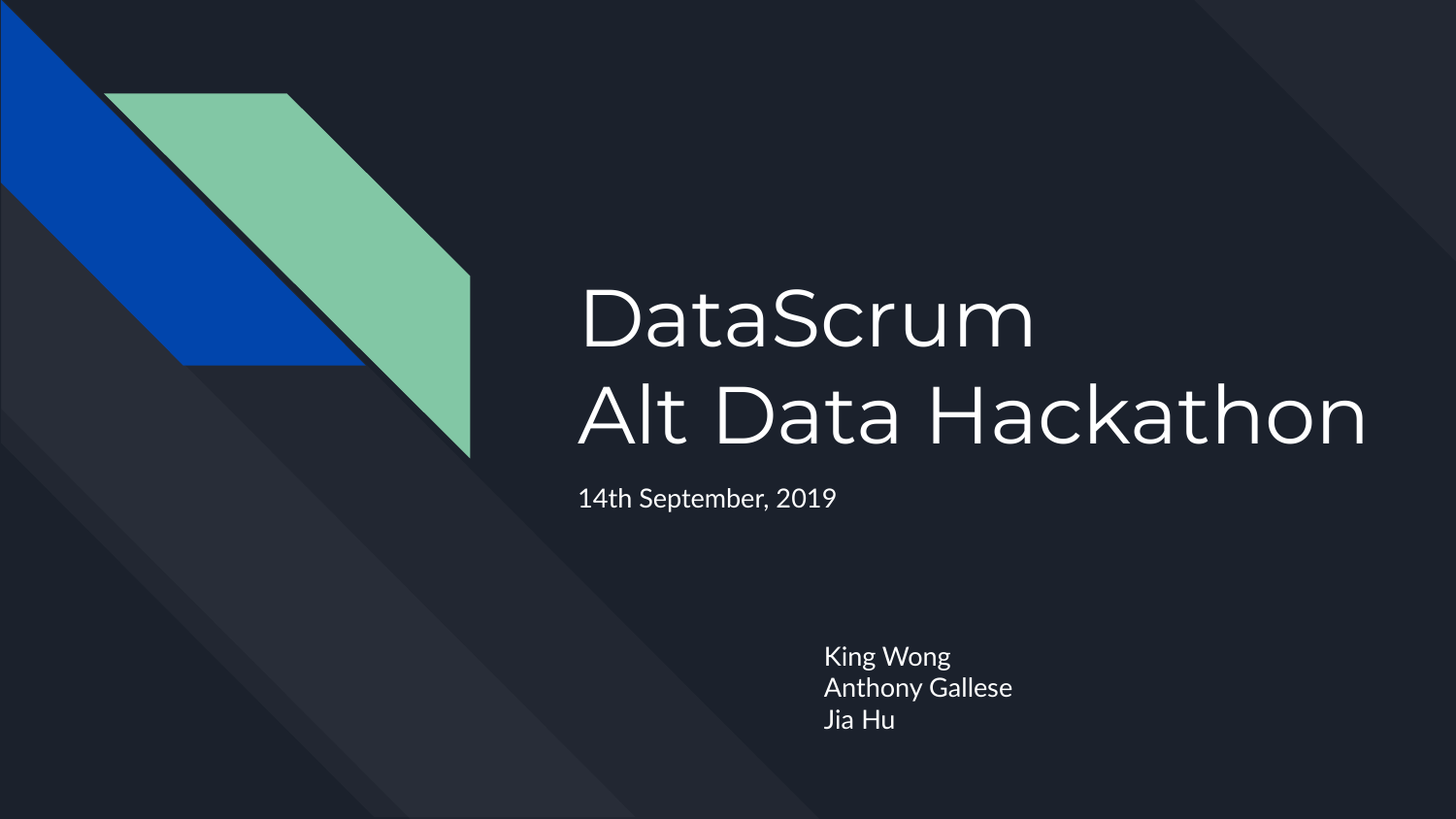

# DataScrum
Alt Data Hackathon
14th September, 2019
King Wong
Anthony Gallese
Jia Hu